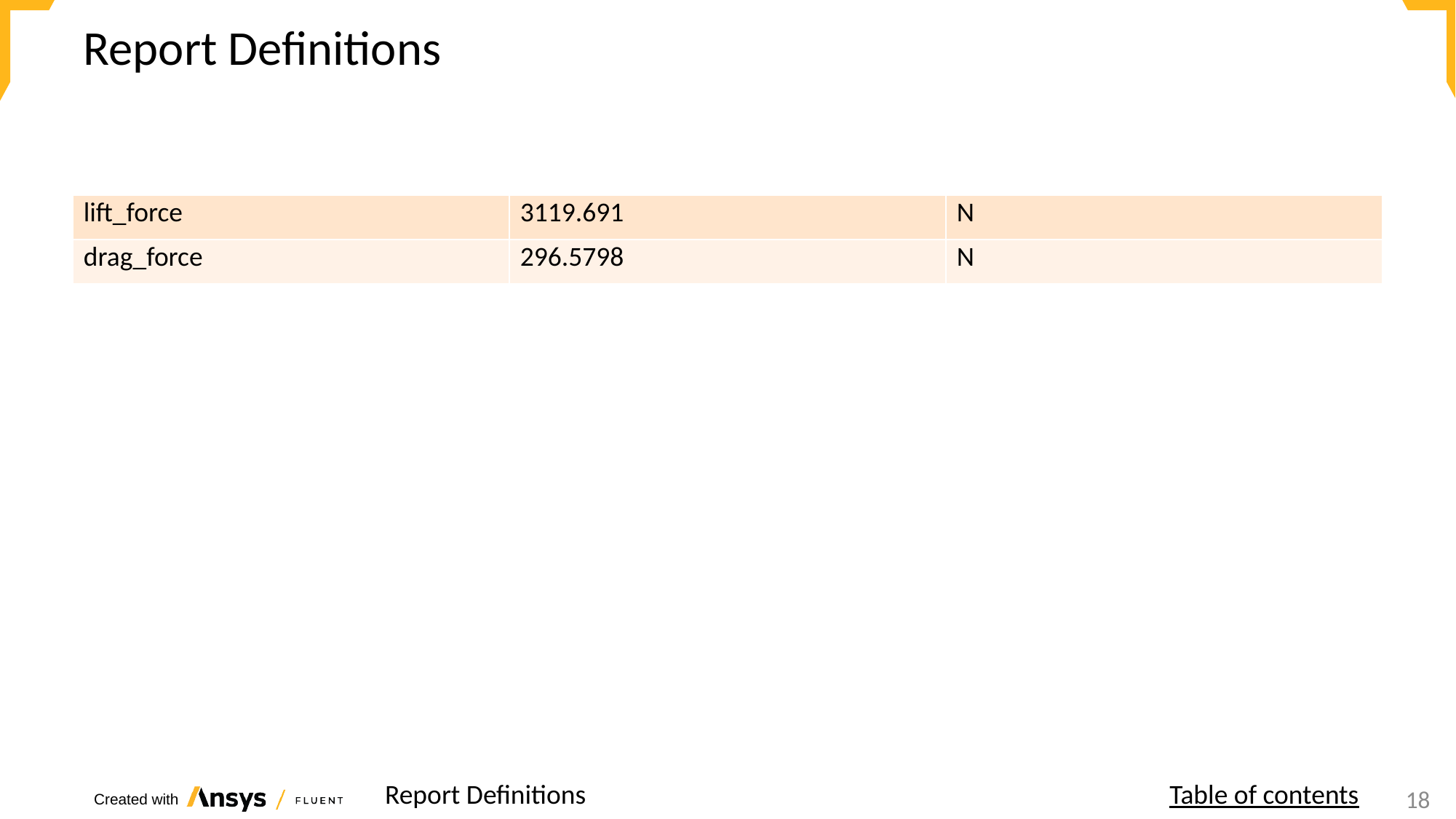

# Report Definitions

| lift\_force | 3119.691 | N |
| --- | --- | --- |
| drag\_force | 296.5798 | N |
Report Definitions
Table of contents
18